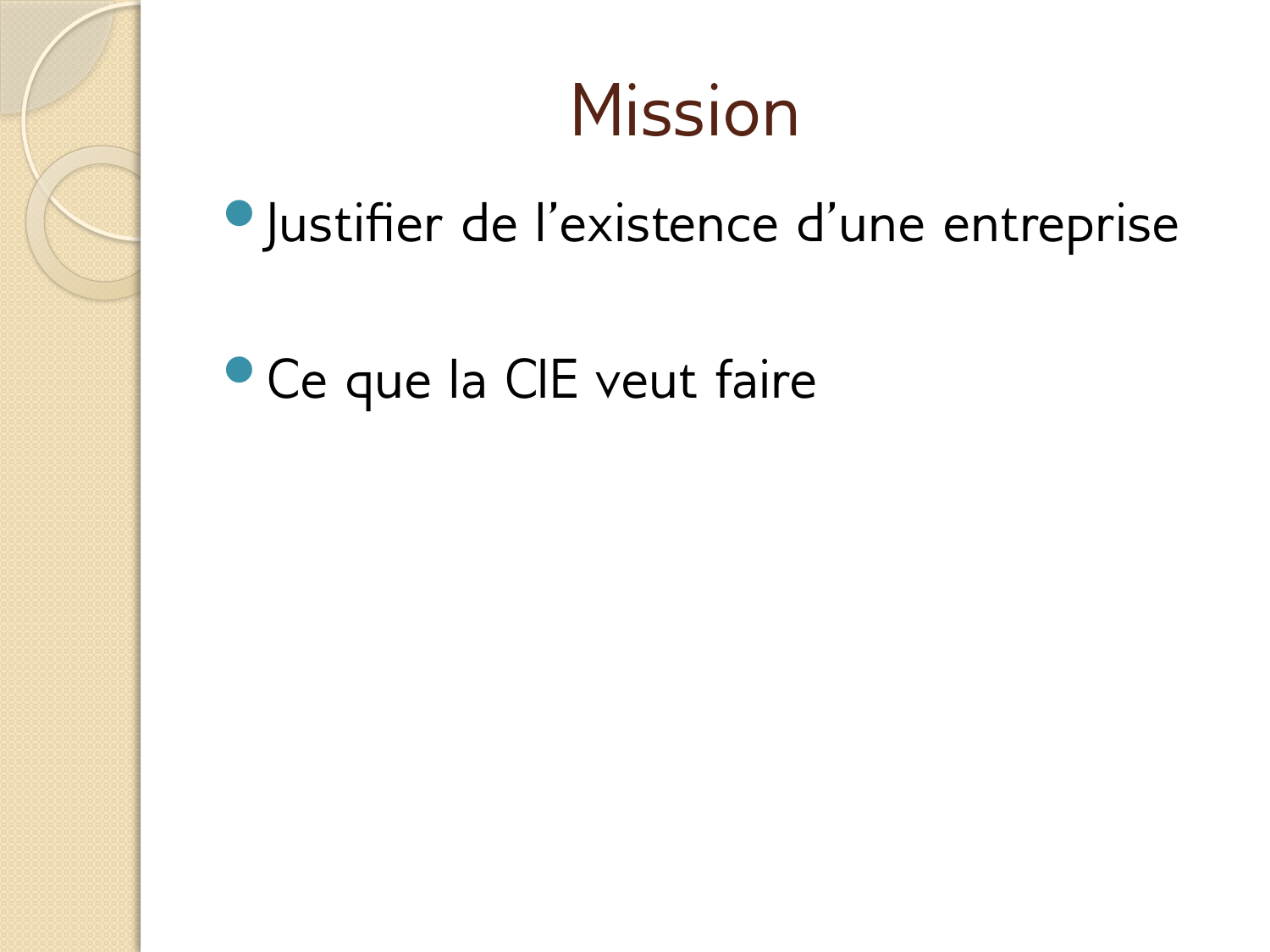

# Mission
Justifier de l’existence d’une entreprise

Ce que la CIE veut faire